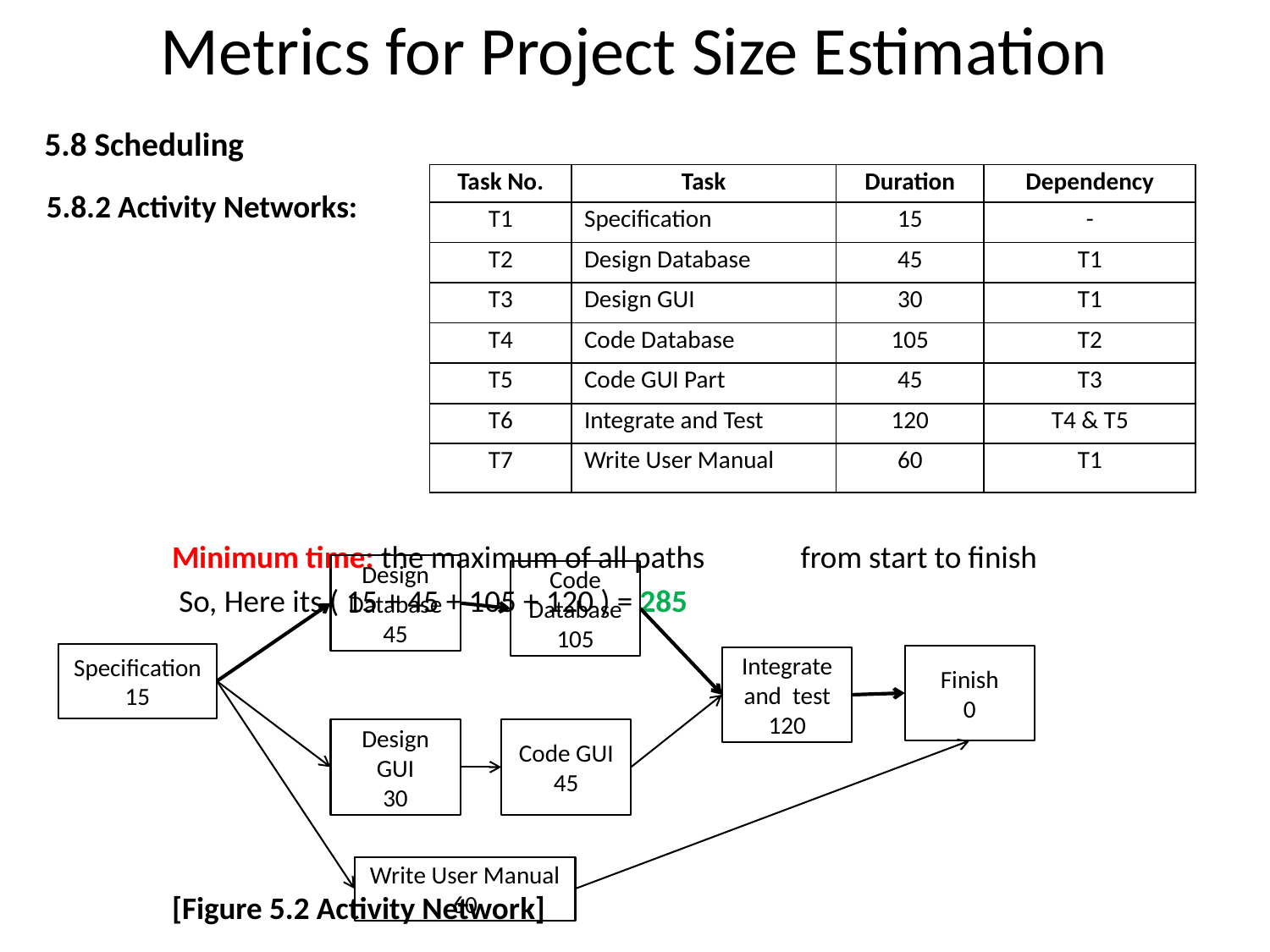

# Metrics for Project Size Estimation
5.8 Scheduling

| Task No. | Task | Duration | Dependency |
| --- | --- | --- | --- |
| T1 | Specification | 15 | - |
| T2 | Design Database | 45 | T1 |
| T3 | Design GUI | 30 | T1 |
| T4 | Code Database | 105 | T2 |
| T5 | Code GUI Part | 45 | T3 |
| T6 | Integrate and Test | 120 | T4 & T5 |
| T7 | Write User Manual | 60 | T1 |
5.8.2 Activity Networks:

					Minimum time: the maximum of all paths 					from start to finish
					 So, Here its ( 15 + 45 + 105 + 120 ) = 285

					[Figure 5.2 Activity Network]
Design Database
45
Code Database
105
Specification
15
Finish
0
Integrate and  test
120
Design GUI
30
Code GUI
45
Write User Manual
60